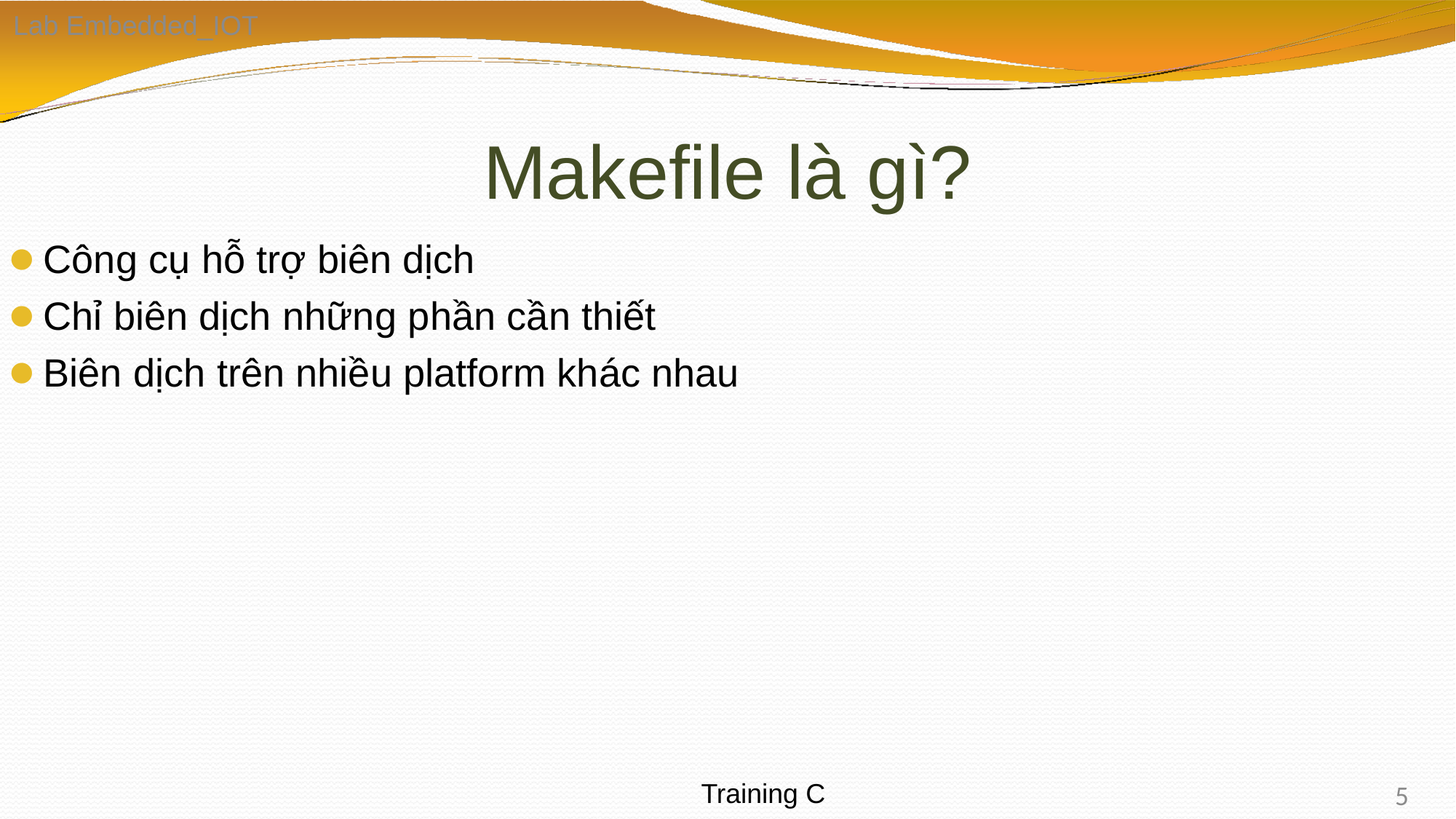

Lab Embedded_IOT
# Makefile là gì?
Công cụ hỗ trợ biên dịch
Chỉ biên dịch những phần cần thiết
Biên dịch trên nhiều platform khác nhau

5